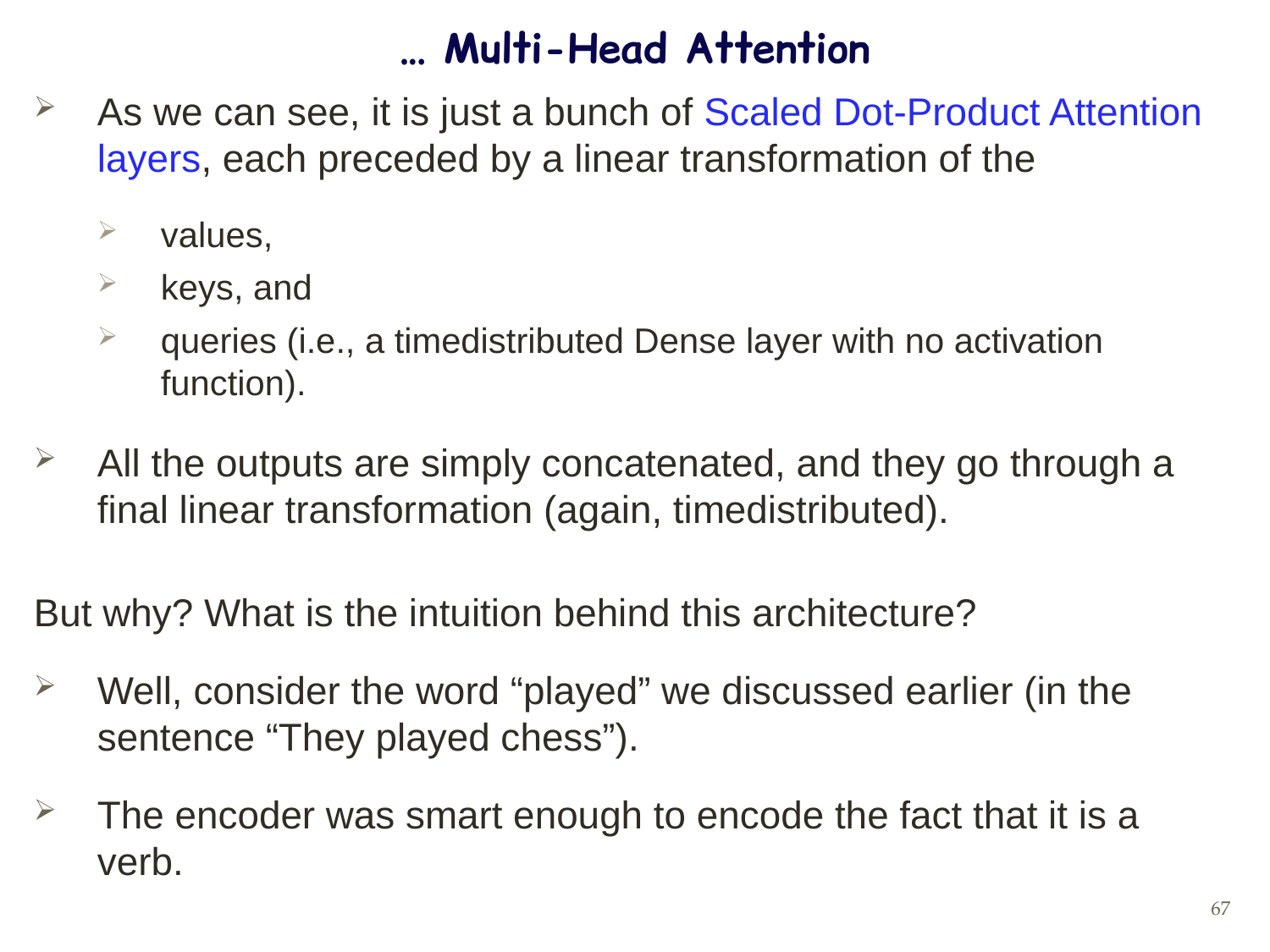

# … Multi-Head Attention
As we can see, it is just a bunch of Scaled Dot-Product Attention layers, each preceded by a linear transformation of the
values,
keys, and
queries (i.e., a timedistributed Dense layer with no activation function).
All the outputs are simply concatenated, and they go through a final linear transformation (again, timedistributed).
But why? What is the intuition behind this architecture?
Well, consider the word “played” we discussed earlier (in the sentence “They played chess”).
The encoder was smart enough to encode the fact that it is a verb.
67